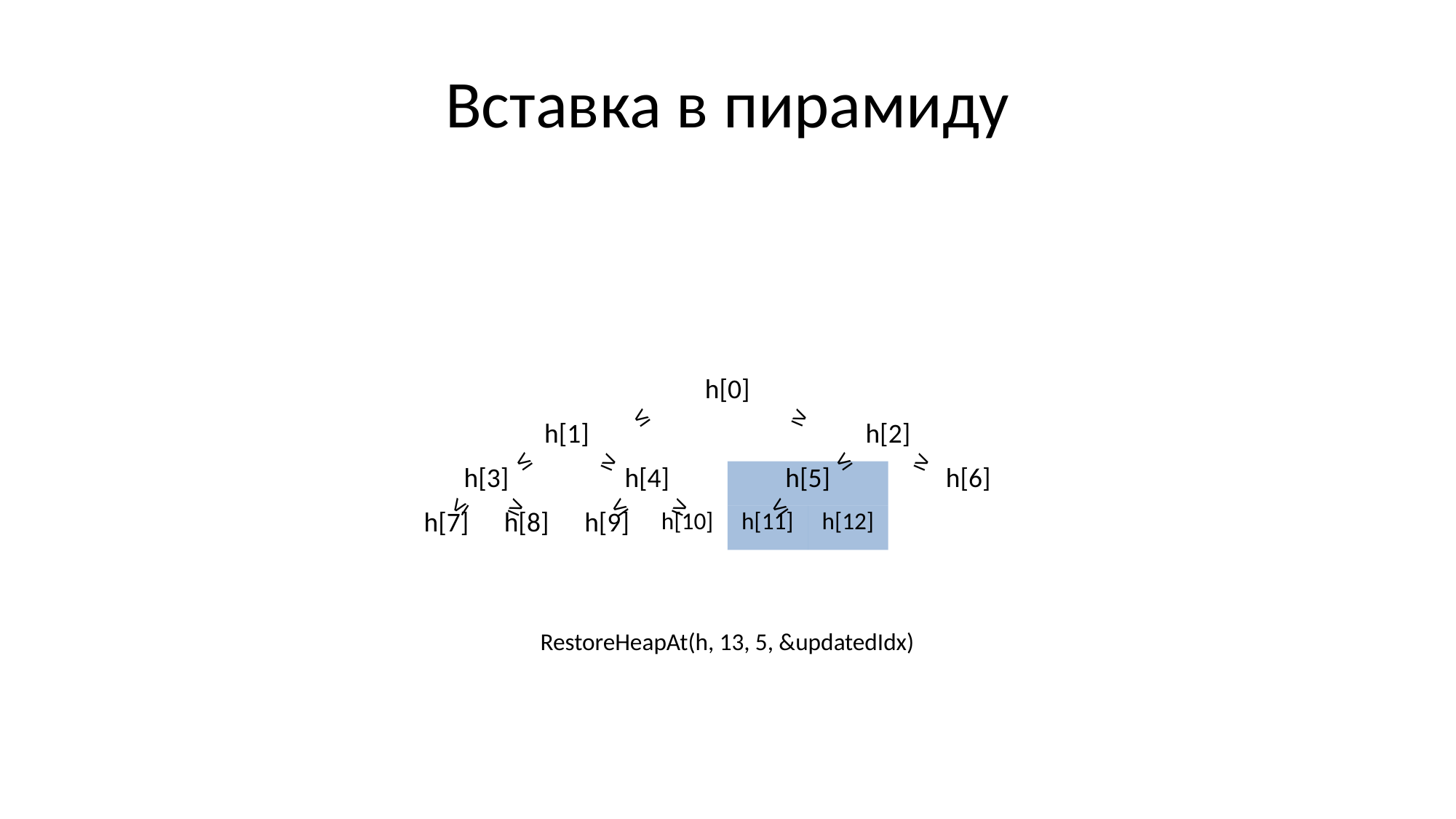

# Вставка в пирамиду

| h[0] |  |  |  |  |  |  |  |
| --- | --- | --- | --- | --- | --- | --- | --- |
| h[1] |  |  |  | h[2] |  |  |  |
| h[3] |  | h[4] |  | h[5] |  | h[6] |  |
| h[7] | h[8] | h[9] | h[10] | h[11] | h[12] |  |  |
≤
≥
≤
≥
≤
≥
≤
≥
≤
≥
≤
RestoreHeapAt(h, 13, 5, &updatedIdx)